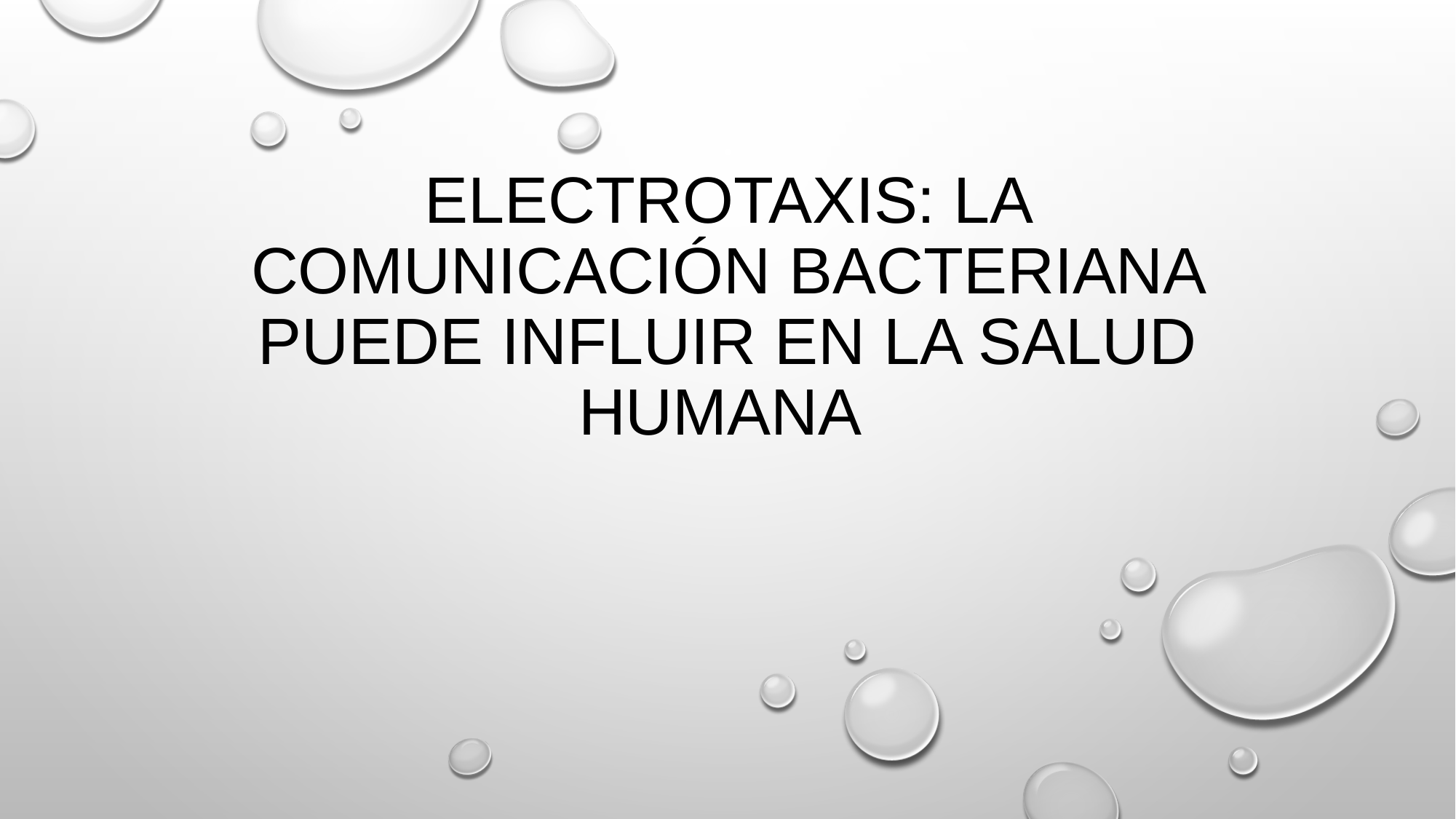

# Electrotaxis: La comunicación bacteriana puede influir en la salud humana